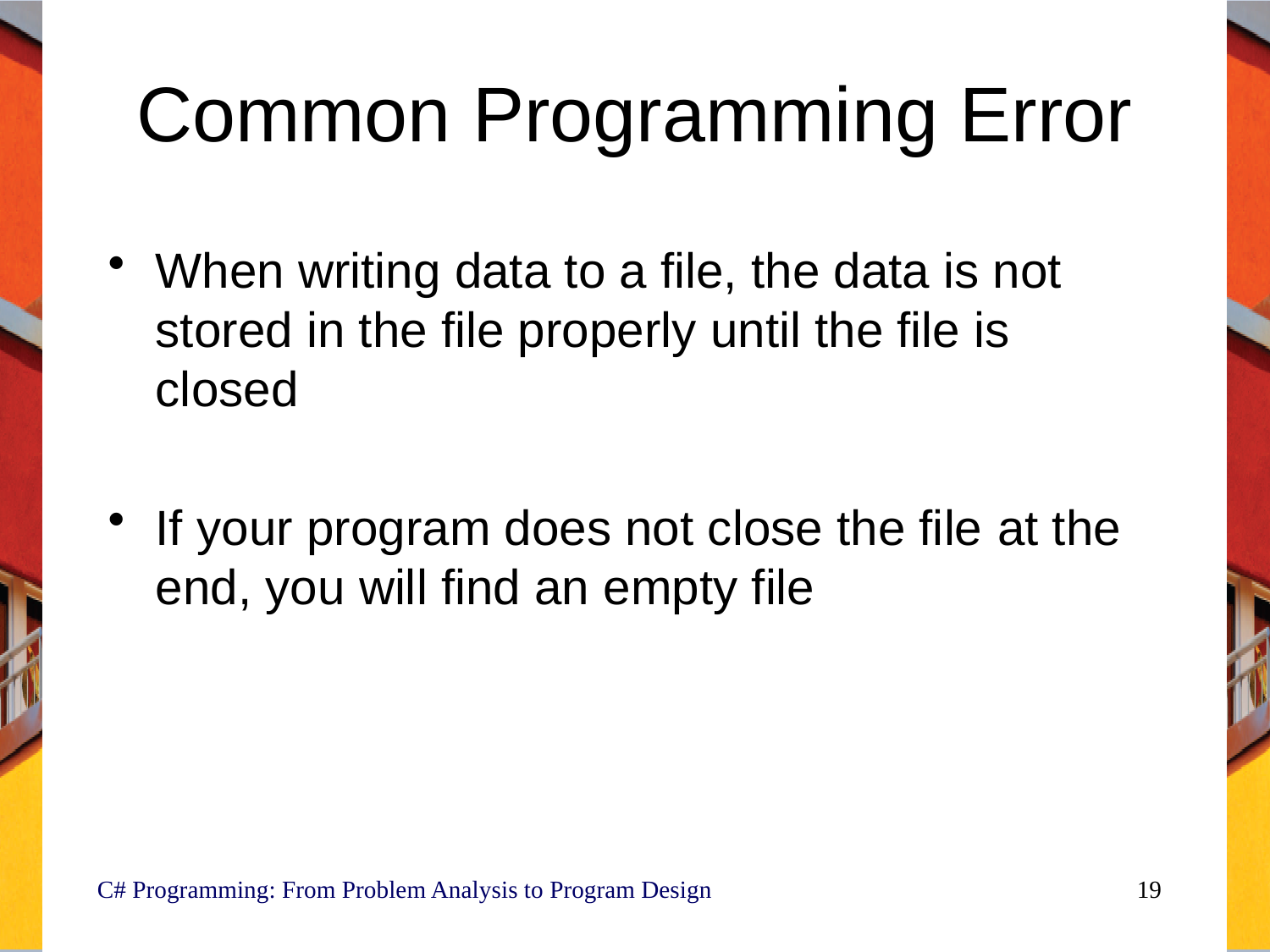

# Common Programming Error
When writing data to a file, the data is not stored in the file properly until the file is closed

If your program does not close the file at the end, you will find an empty file
C# Programming: From Problem Analysis to Program Design

19